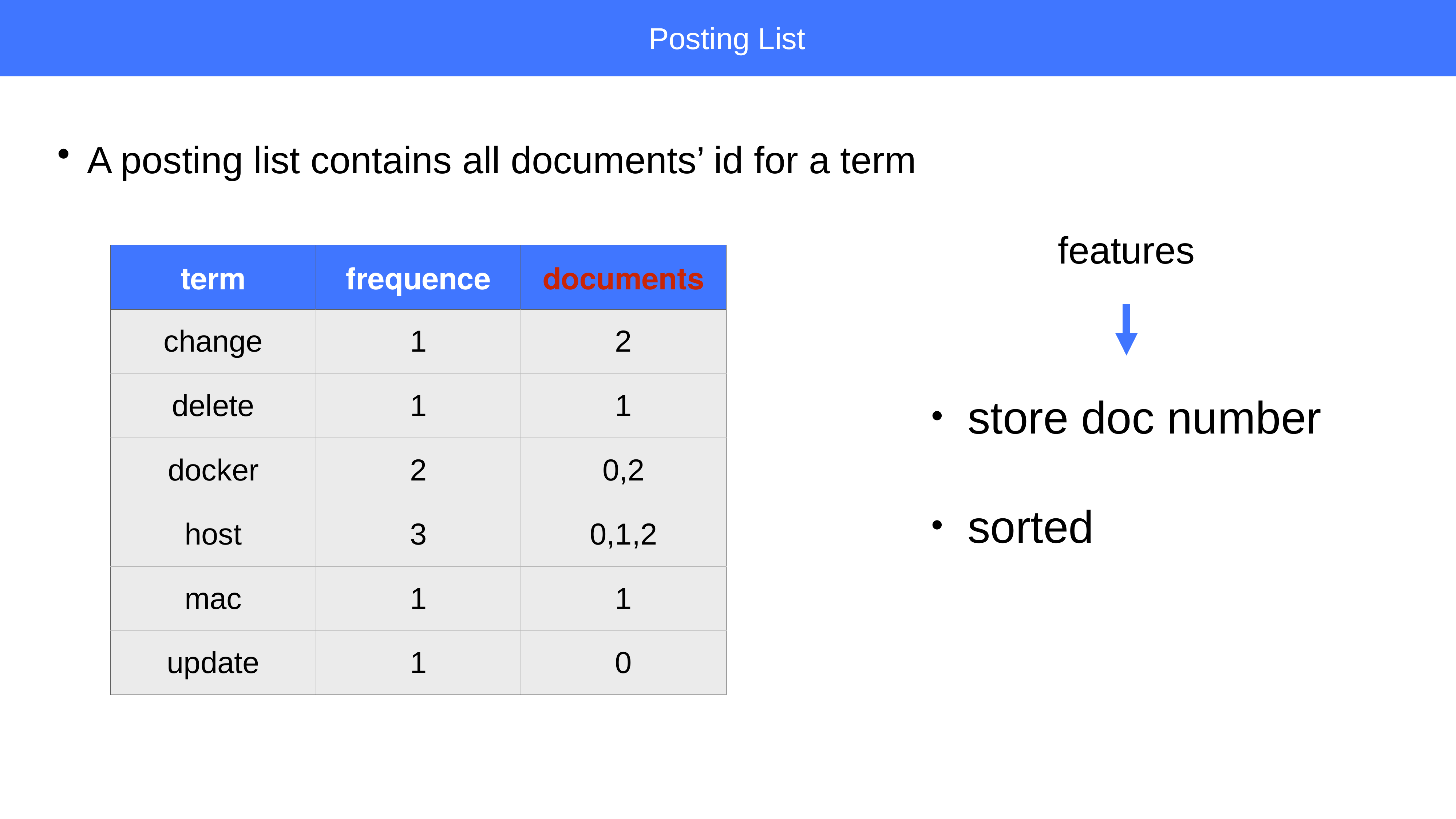

LogicMonitor

Posting List
A posting list contains all documents’ id for a term
features
| term | frequence | documents |
| --- | --- | --- |
| change | 1 | 2 |
| delete | 1 | 1 |
| docker | 2 | 0,2 |
| host | 3 | 0,1,2 |
| mac | 1 | 1 |
| update | 1 | 0 |

store doc number
sorted
Lorem ipsum dolor sit amet, ut mei animal recteque, legendos delicata recteque usu ea, ad sea suas.